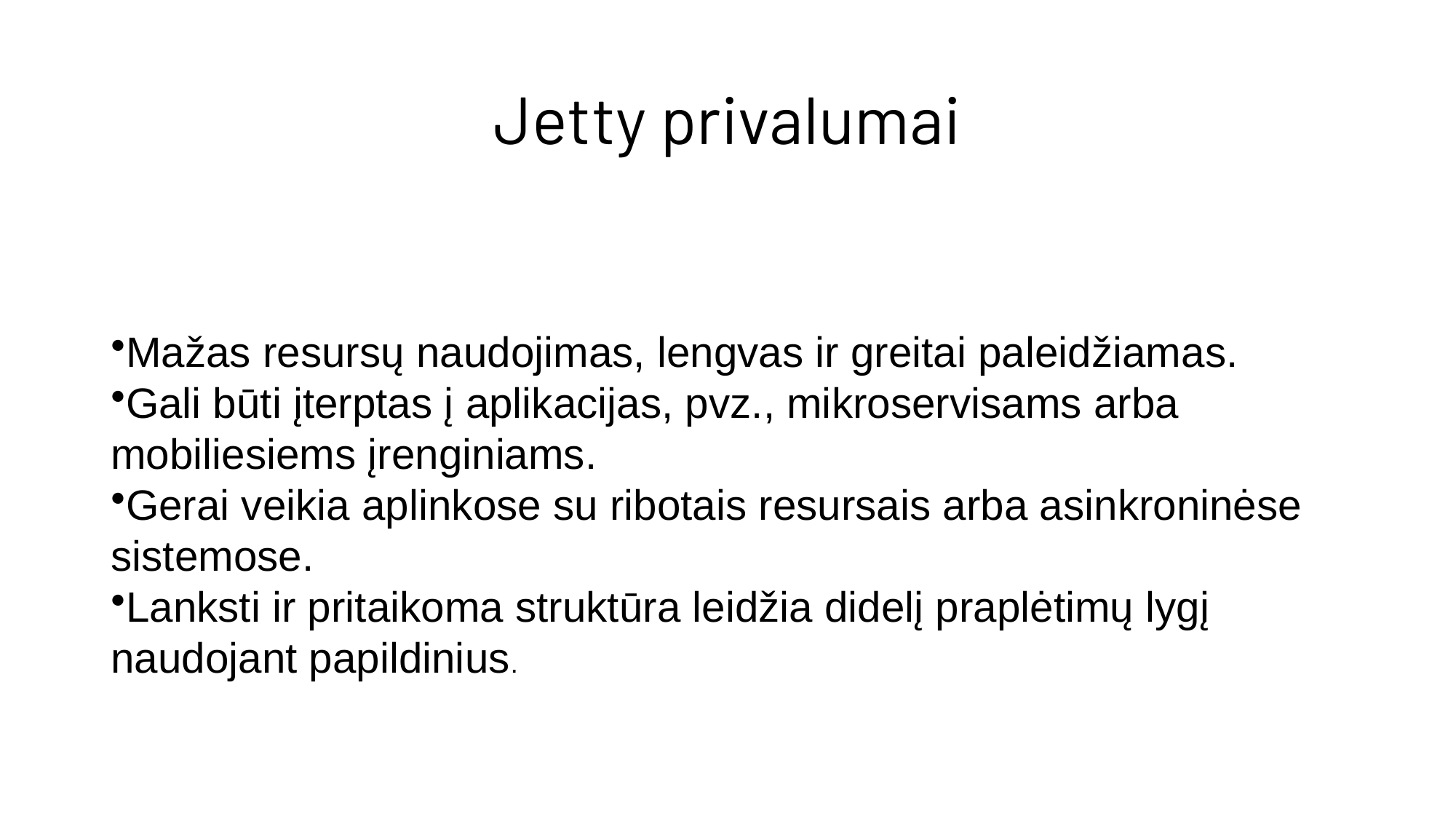

# Jetty privalumai

Mažas resursų naudojimas, lengvas ir greitai paleidžiamas.
Gali būti įterptas į aplikacijas, pvz., mikroservisams arba mobiliesiems įrenginiams.
Gerai veikia aplinkose su ribotais resursais arba asinkroninėse sistemose.
Lanksti ir pritaikoma struktūra leidžia didelį praplėtimų lygį naudojant papildinius.